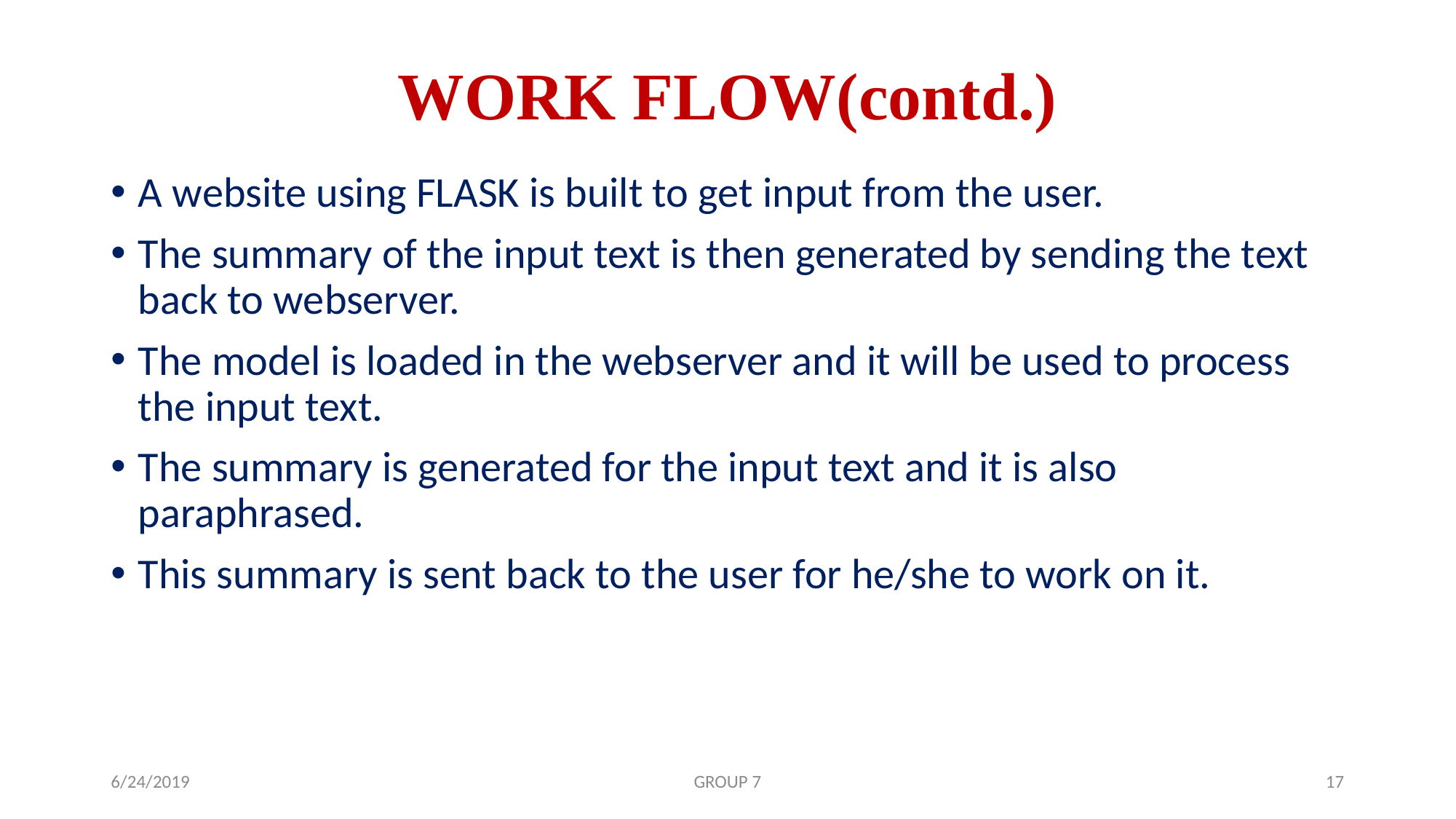

# WORK FLOW(contd.)
A website using FLASK is built to get input from the user.
The summary of the input text is then generated by sending the text back to webserver.
The model is loaded in the webserver and it will be used to process the input text.
The summary is generated for the input text and it is also paraphrased.
This summary is sent back to the user for he/she to work on it.
6/24/2019
GROUP 7
17